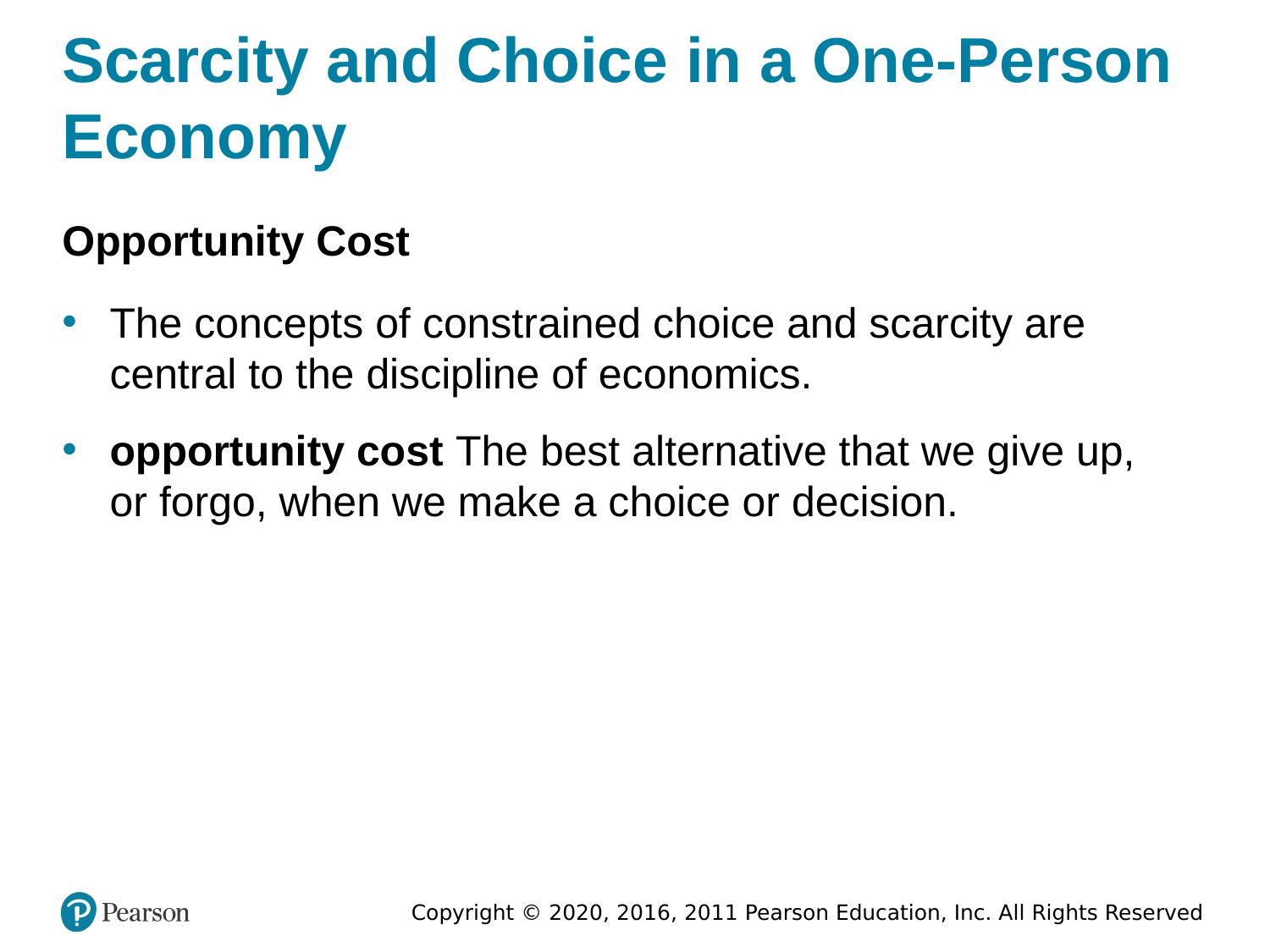

# Scarcity and Choice in a One-Person Economy
Opportunity Cost
The concepts of constrained choice and scarcity are central to the discipline of economics.
opportunity cost The best alternative that we give up, or forgo, when we make a choice or decision.